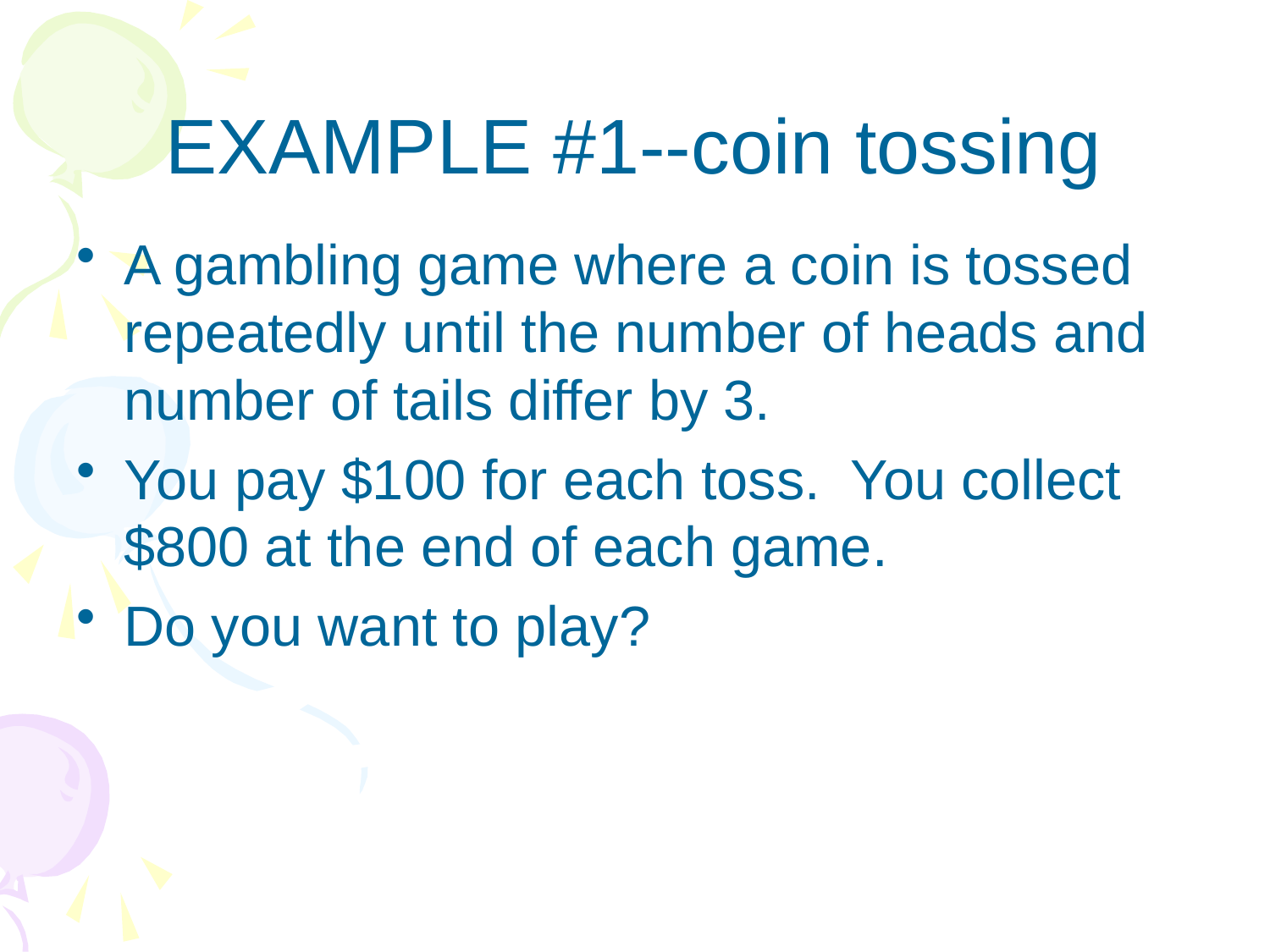

# EXAMPLE #1--coin tossing
A gambling game where a coin is tossed repeatedly until the number of heads and number of tails differ by 3.
You pay $100 for each toss.  You collect $800 at the end of each game.
Do you want to play?